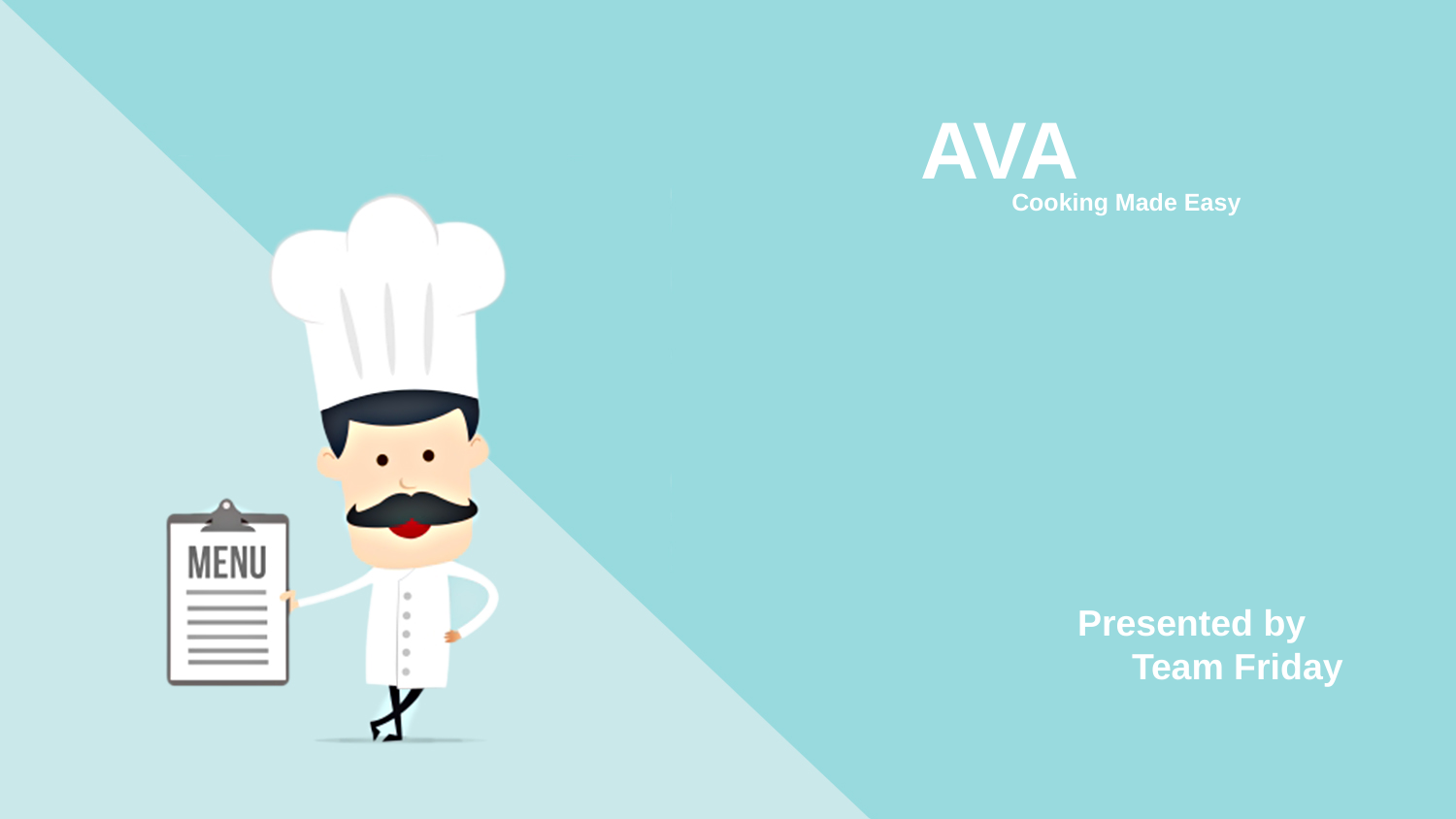

AVA
	         Cooking Made Easy
	        Presented by
		 Team Friday